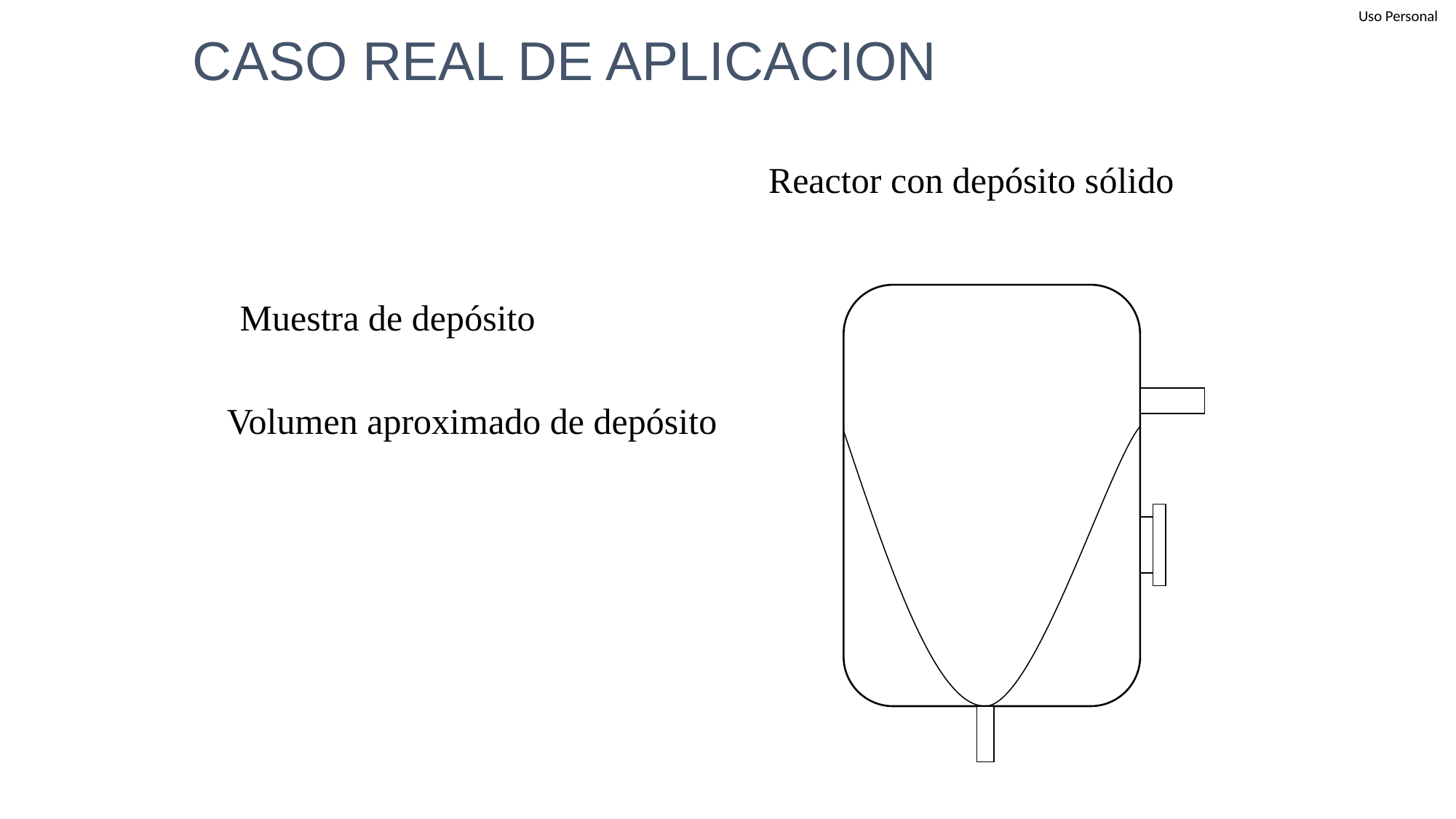

CASO REAL DE APLICACION
Reactor con depósito sólido

Muestra de depósito

Volumen aproximado de depósito